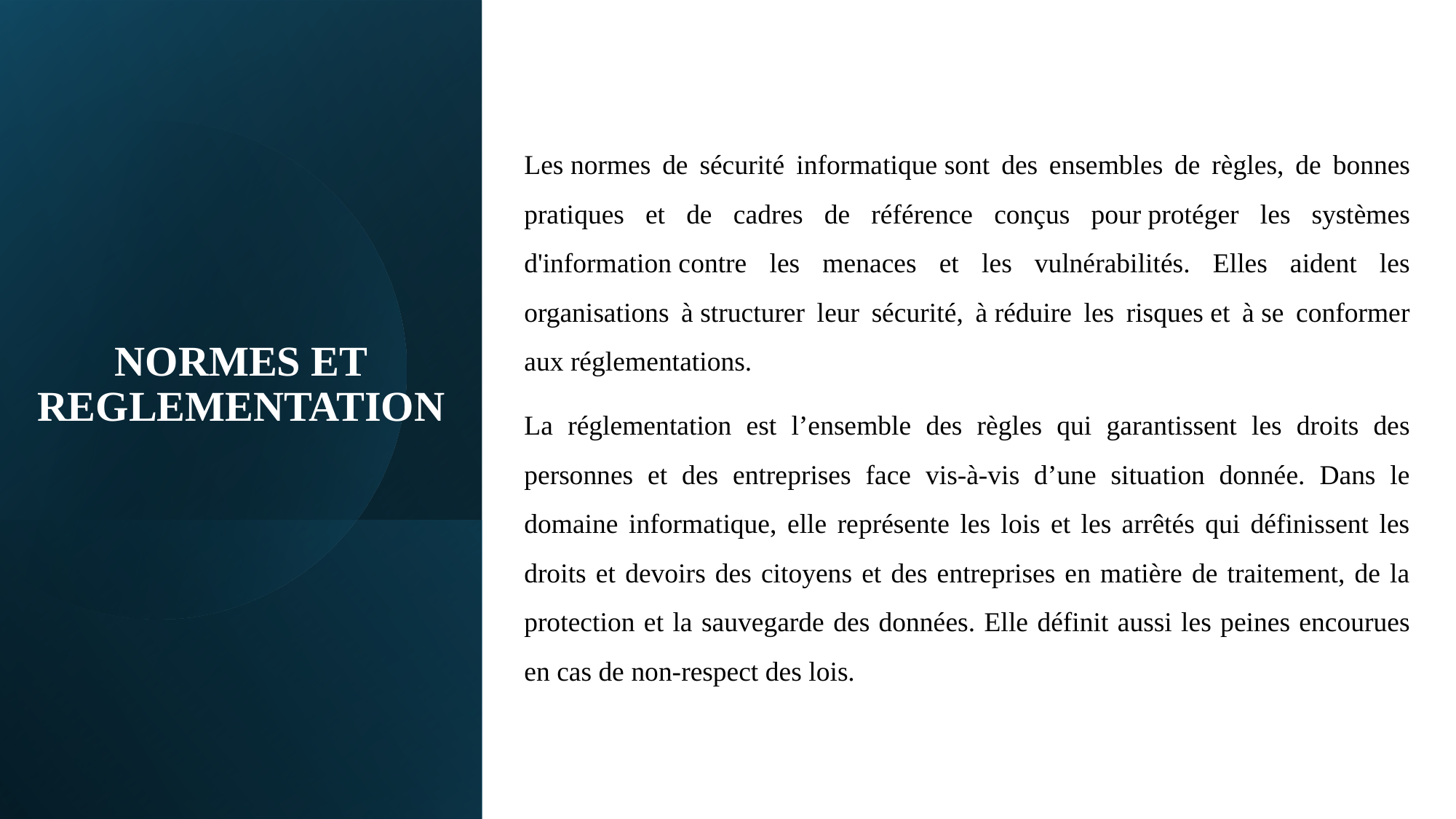

Les normes de sécurité informatique sont des ensembles de règles, de bonnes pratiques et de cadres de référence conçus pour protéger les systèmes d'information contre les menaces et les vulnérabilités. Elles aident les organisations à structurer leur sécurité, à réduire les risques et à se conformer aux réglementations.
La réglementation est l’ensemble des règles qui garantissent les droits des personnes et des entreprises face vis-à-vis d’une situation donnée. Dans le domaine informatique, elle représente les lois et les arrêtés qui définissent les droits et devoirs des citoyens et des entreprises en matière de traitement, de la protection et la sauvegarde des données. Elle définit aussi les peines encourues en cas de non-respect des lois.

# NORMES ET REGLEMENTATION